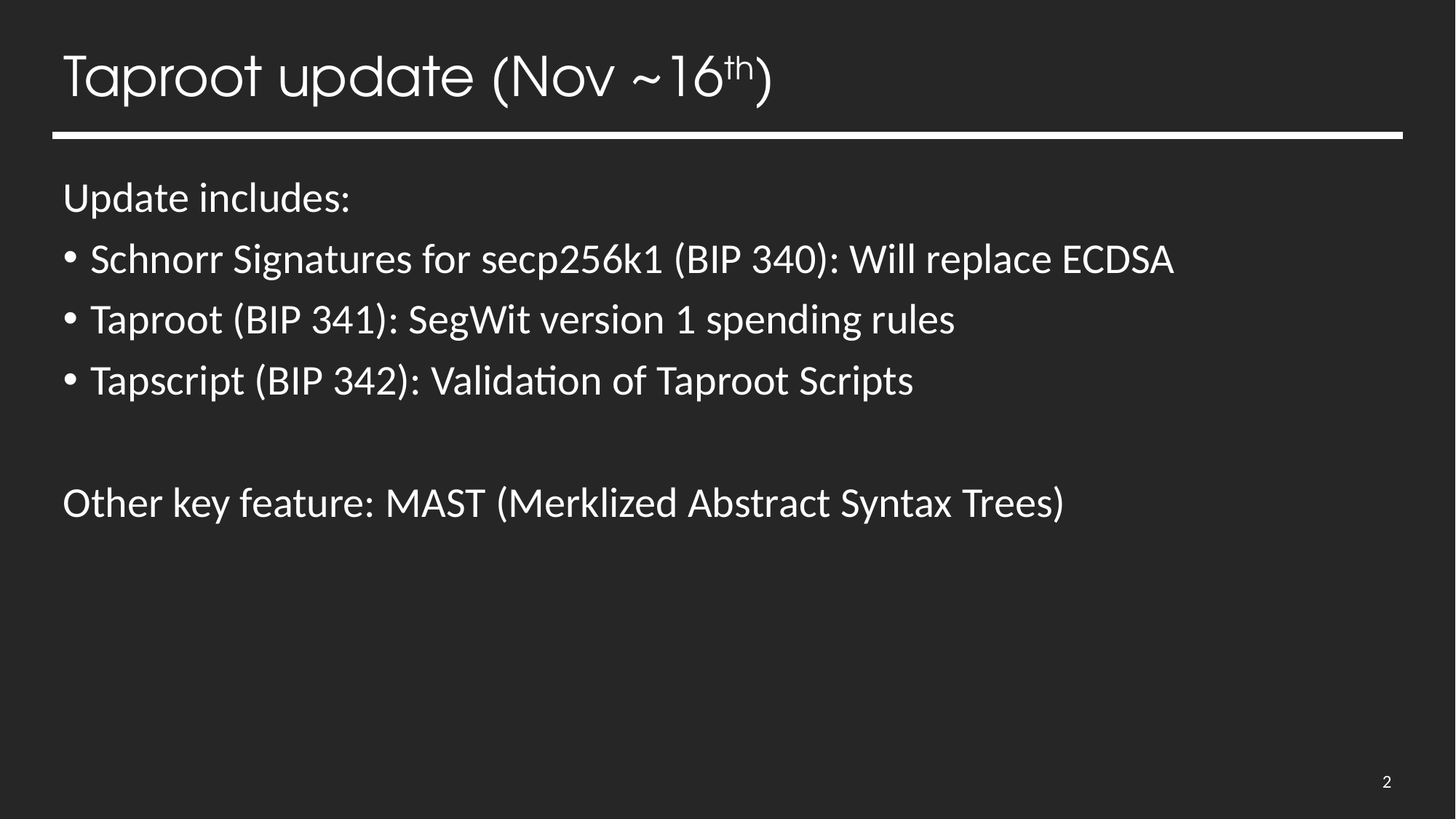

# Taproot update (Nov ~16th)
Update includes:
Schnorr Signatures for secp256k1 (BIP 340): Will replace ECDSA
Taproot (BIP 341): SegWit version 1 spending rules
Tapscript (BIP 342): Validation of Taproot Scripts

Other key feature: MAST (Merklized Abstract Syntax Trees)

2